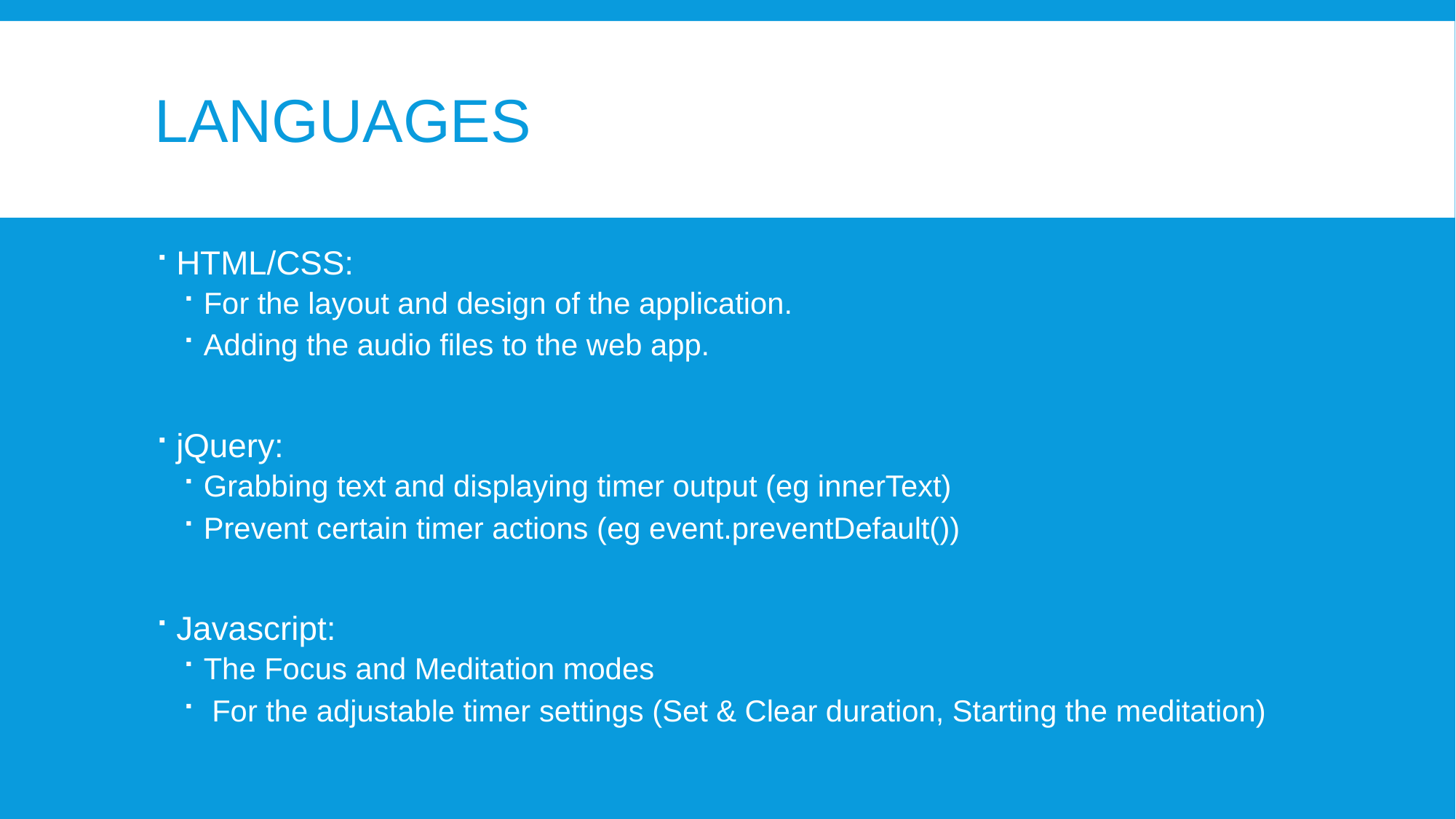

# Languages
HTML/CSS:
For the layout and design of the application.
Adding the audio files to the web app.

jQuery:
Grabbing text and displaying timer output (eg innerText)
Prevent certain timer actions (eg event.preventDefault())

Javascript:
The Focus and Meditation modes
 For the adjustable timer settings (Set & Clear duration, Starting the meditation)